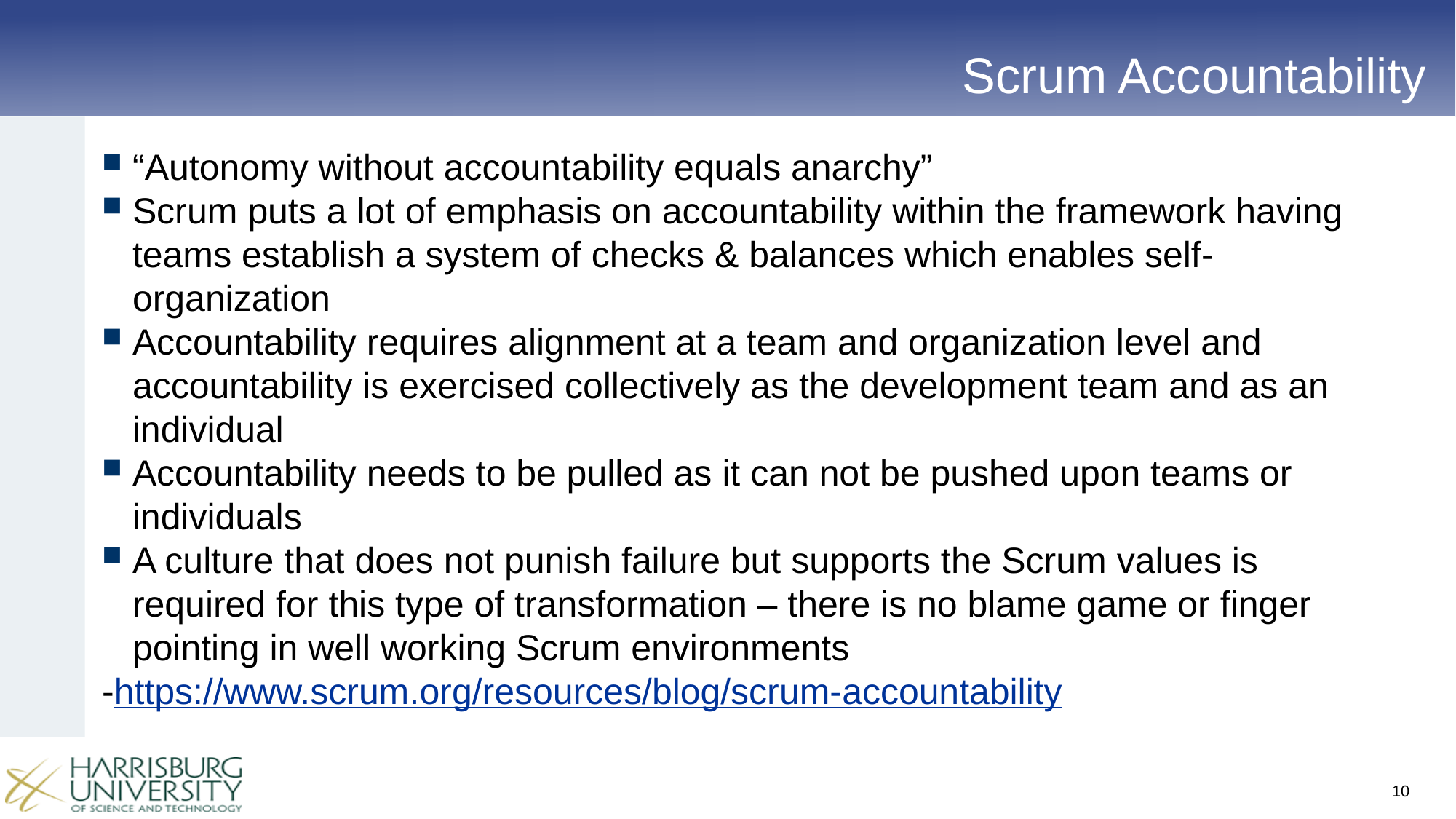

# Scrum Accountability
“Autonomy without accountability equals anarchy”
Scrum puts a lot of emphasis on accountability within the framework having teams establish a system of checks & balances which enables self-organization
Accountability requires alignment at a team and organization level and accountability is exercised collectively as the development team and as an individual
Accountability needs to be pulled as it can not be pushed upon teams or individuals
A culture that does not punish failure but supports the Scrum values is required for this type of transformation – there is no blame game or finger pointing in well working Scrum environments
-https://www.scrum.org/resources/blog/scrum-accountability
10